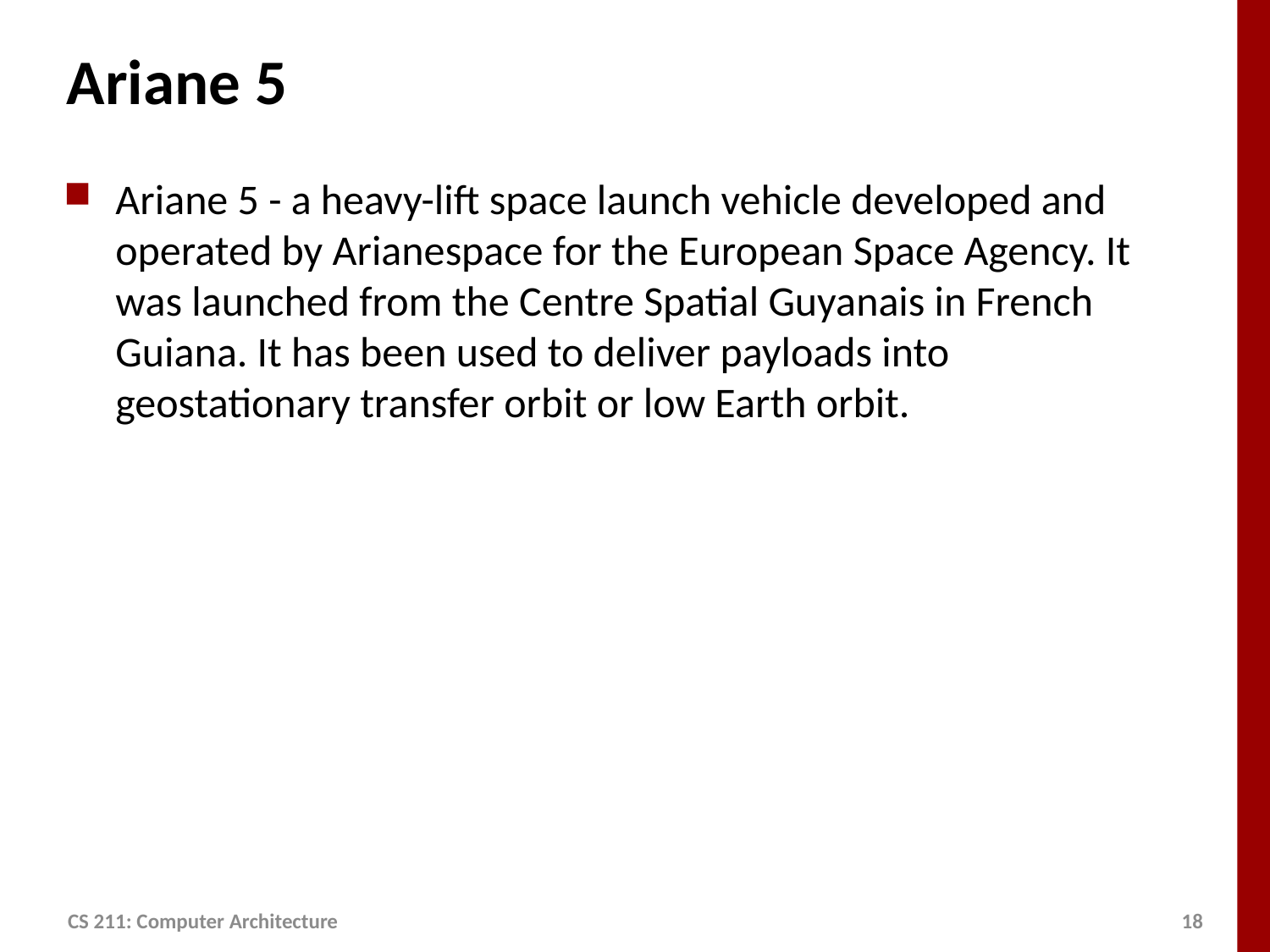

# Ariane 5
Ariane 5 - a heavy-lift space launch vehicle developed and operated by Arianespace for the European Space Agency. It was launched from the Centre Spatial Guyanais in French Guiana. It has been used to deliver payloads into geostationary transfer orbit or low Earth orbit.
CS 211: Computer Architecture